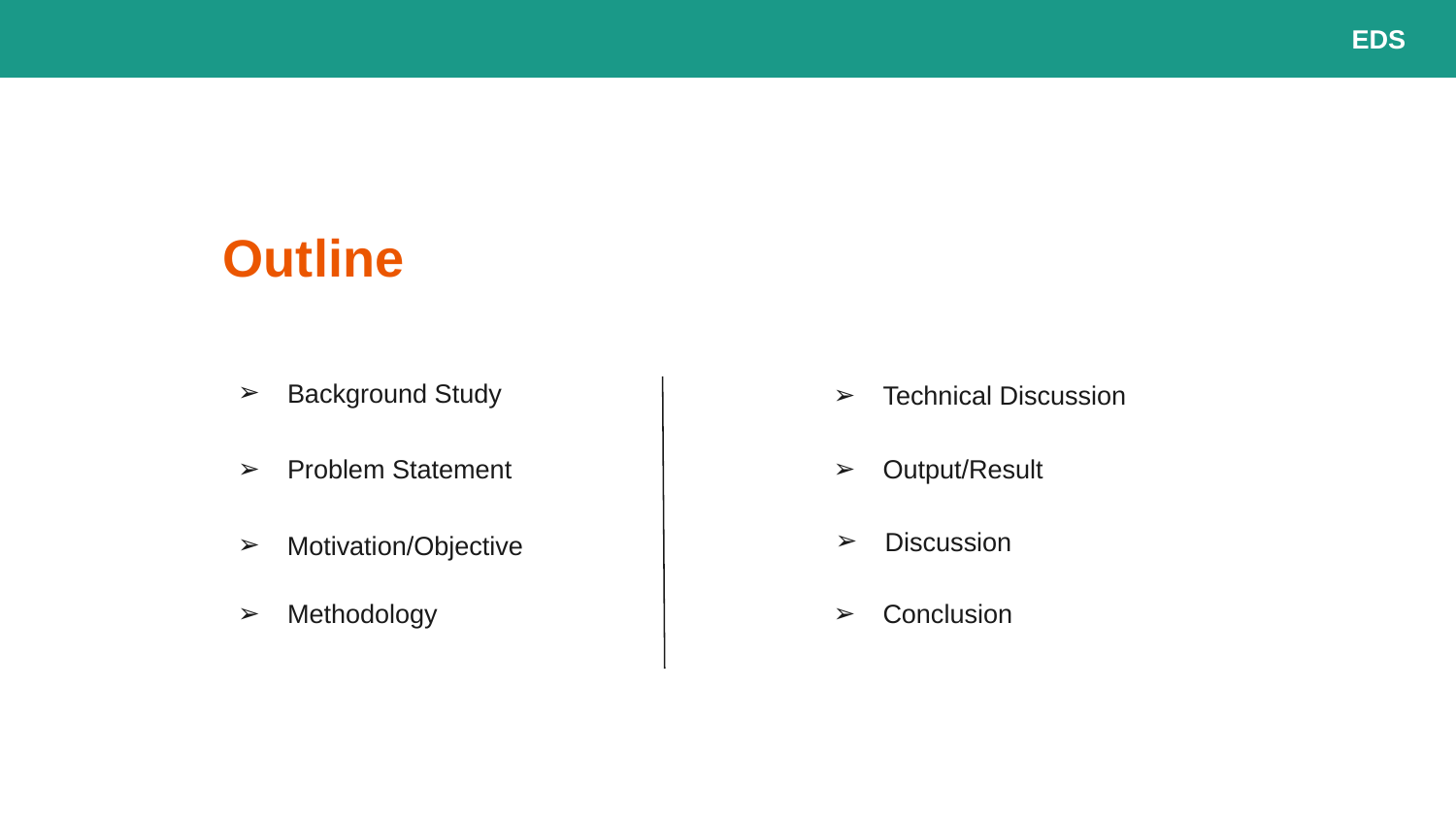

# Outline
Background Study
Technical Discussion
Problem Statement
Output/Result
Discussion
Motivation/Objective
Conclusion
Methodology